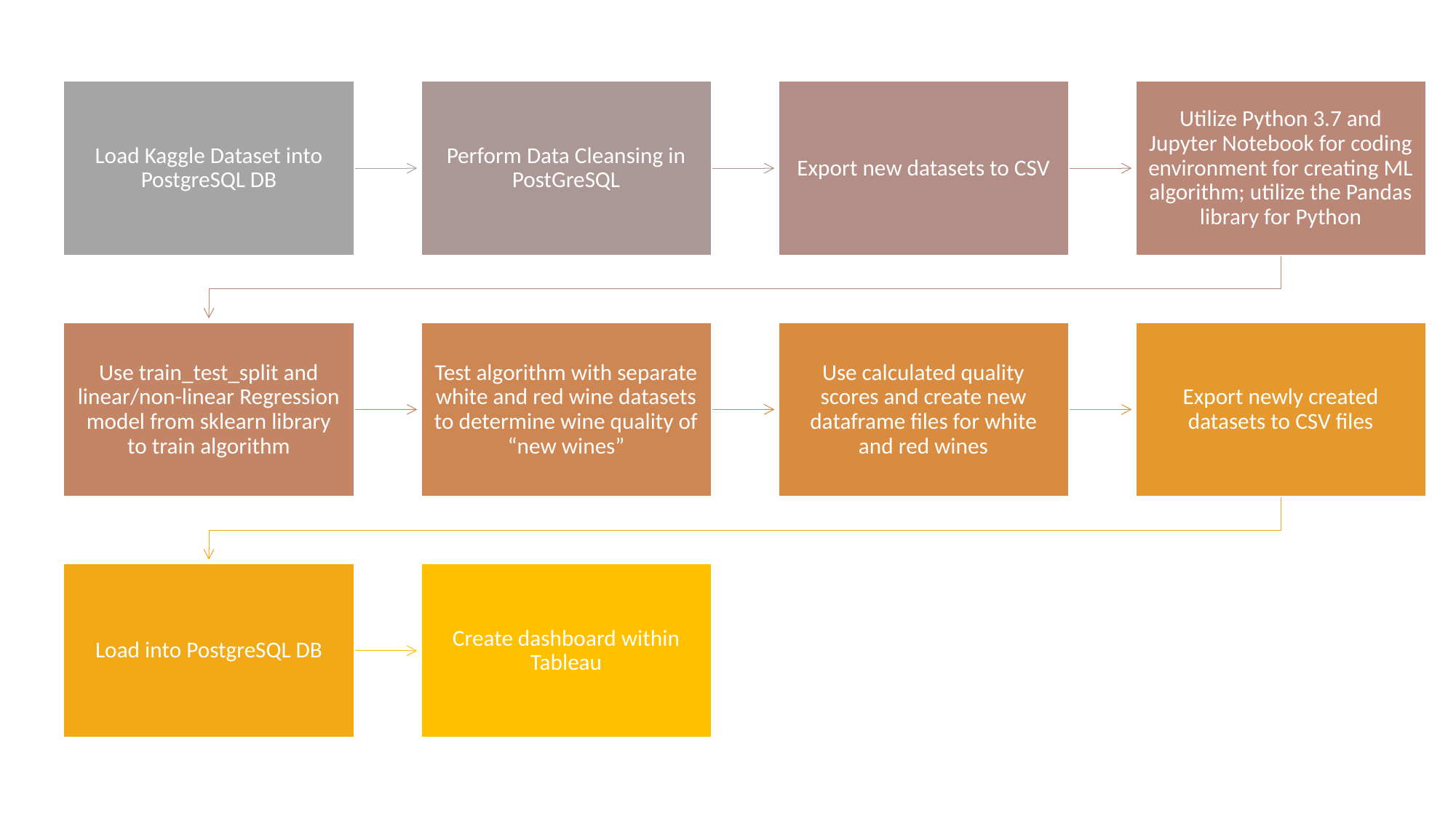

Load Kaggle Dataset into PostgreSQL DB

Perform Data Cleansing in PostGreSQL

Export new datasets to CSV

Utilize Python 3.7 and Jupyter Notebook for coding environment for creating ML algorithm; utilize the Pandas library for Python

Use train_test_split and linear/non-linear Regression model from sklearn library to train algorithm

Test algorithm with separate white and red wine datasets to determine wine quality of “new wines”

Use calculated quality scores and create new dataframe files for white and red wines

Export newly created datasets to CSV files

Load into PostgreSQL DB
Create dashboard within Tableau
#